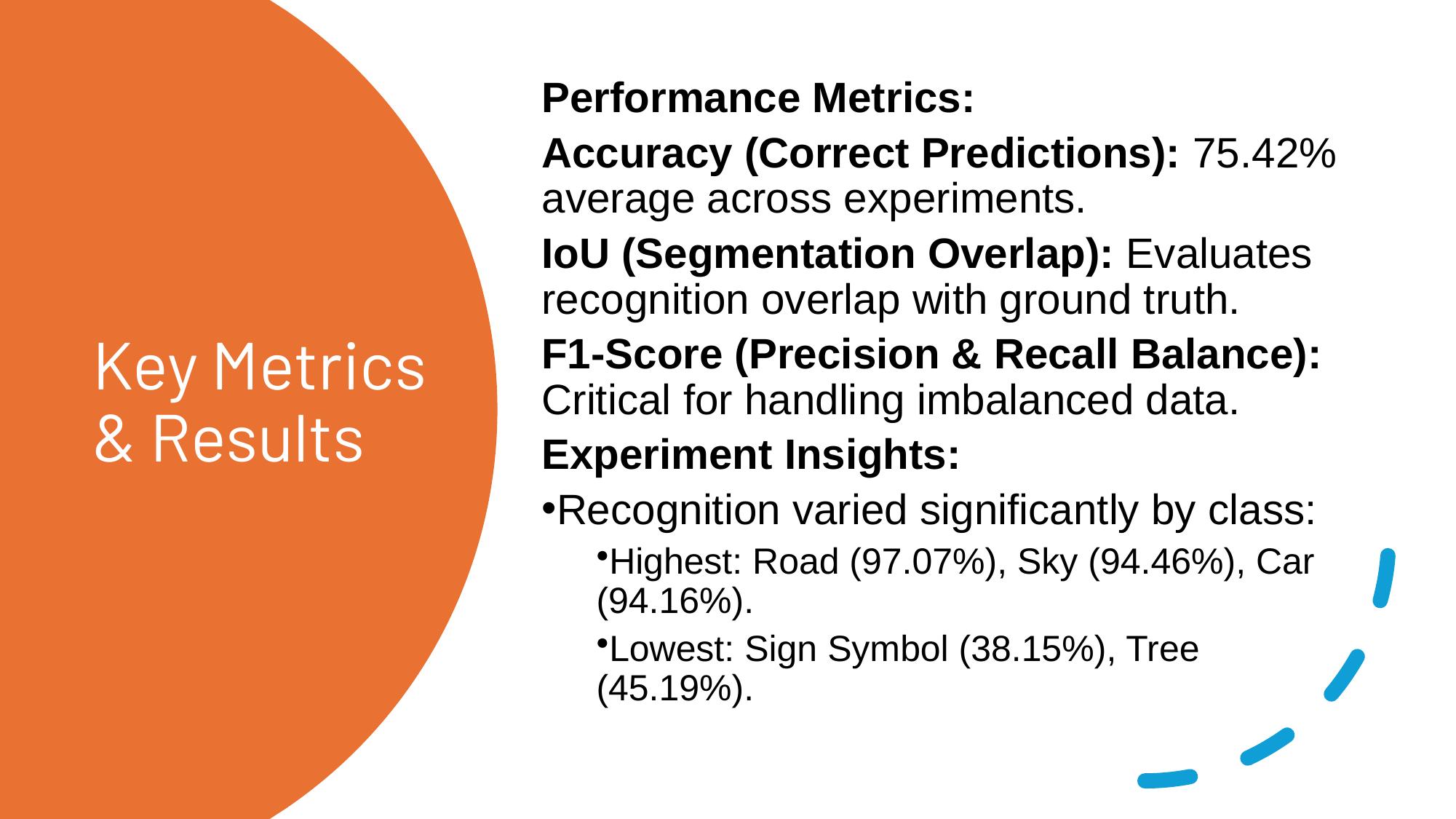

Performance Metrics:
Accuracy (Correct Predictions): 75.42% average across experiments.
IoU (Segmentation Overlap): Evaluates recognition overlap with ground truth.
F1-Score (Precision & Recall Balance): Critical for handling imbalanced data.
Experiment Insights:
Recognition varied significantly by class:
Highest: Road (97.07%), Sky (94.46%), Car (94.16%).
Lowest: Sign Symbol (38.15%), Tree (45.19%).

# Key Metrics & Results